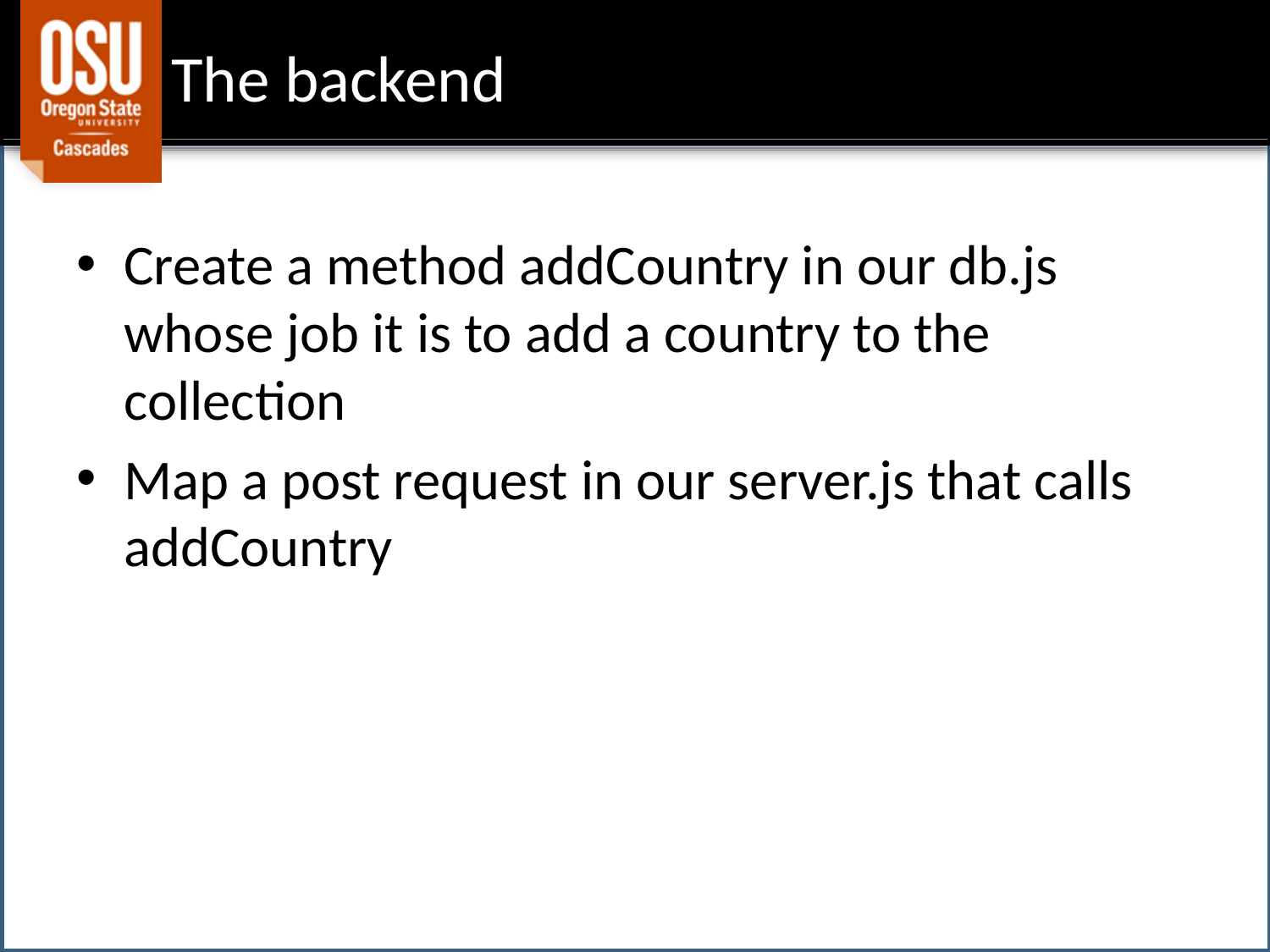

# The backend
Create a method addCountry in our db.js whose job it is to add a country to the collection
Map a post request in our server.js that calls addCountry